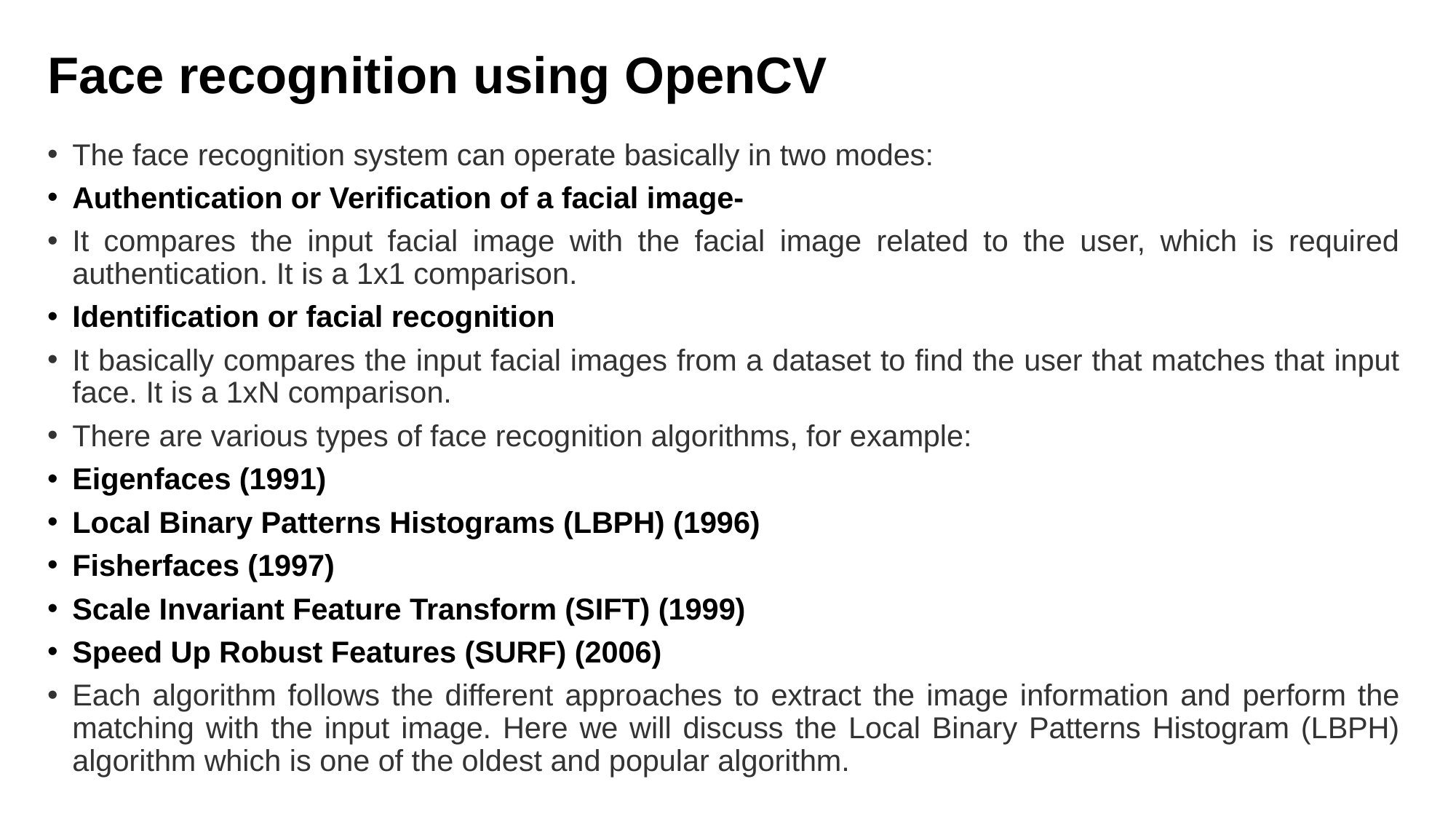

# Face recognition using OpenCV
The face recognition system can operate basically in two modes:
Authentication or Verification of a facial image-
It compares the input facial image with the facial image related to the user, which is required authentication. It is a 1x1 comparison.
Identification or facial recognition
It basically compares the input facial images from a dataset to find the user that matches that input face. It is a 1xN comparison.
There are various types of face recognition algorithms, for example:
Eigenfaces (1991)
Local Binary Patterns Histograms (LBPH) (1996)
Fisherfaces (1997)
Scale Invariant Feature Transform (SIFT) (1999)
Speed Up Robust Features (SURF) (2006)
Each algorithm follows the different approaches to extract the image information and perform the matching with the input image. Here we will discuss the Local Binary Patterns Histogram (LBPH) algorithm which is one of the oldest and popular algorithm.